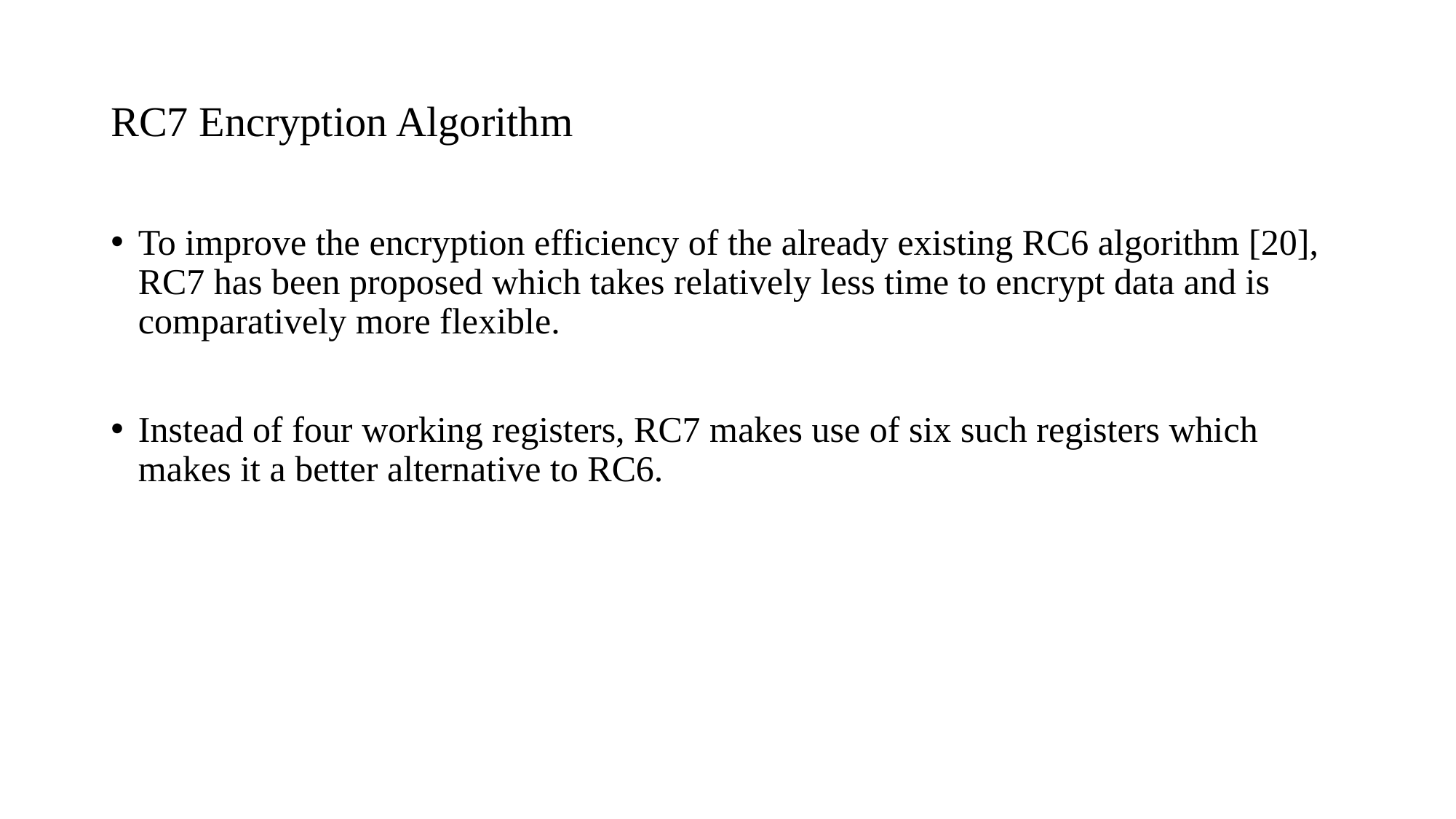

# RC7 Encryption Algorithm
To improve the encryption efficiency of the already existing RC6 algorithm [20], RC7 has been proposed which takes relatively less time to encrypt data and is comparatively more flexible.

Instead of four working registers, RC7 makes use of six such registers which makes it a better alternative to RC6.